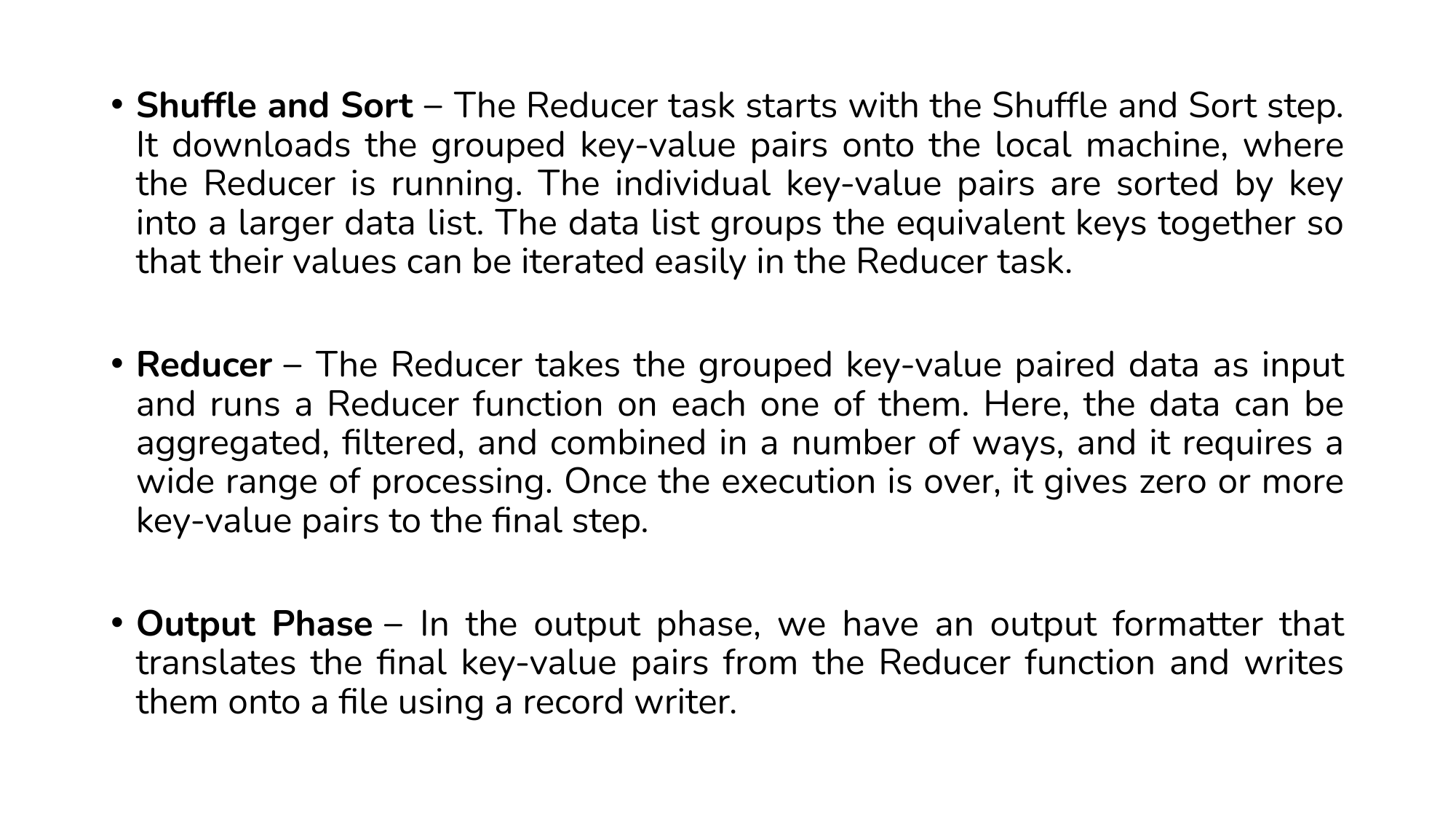

Shuffle and Sort − The Reducer task starts with the Shuffle and Sort step. It downloads the grouped key-value pairs onto the local machine, where the Reducer is running. The individual key-value pairs are sorted by key into a larger data list. The data list groups the equivalent keys together so that their values can be iterated easily in the Reducer task.

Reducer − The Reducer takes the grouped key-value paired data as input and runs a Reducer function on each one of them. Here, the data can be aggregated, filtered, and combined in a number of ways, and it requires a wide range of processing. Once the execution is over, it gives zero or more key-value pairs to the final step.

Output Phase − In the output phase, we have an output formatter that translates the final key-value pairs from the Reducer function and writes them onto a file using a record writer.